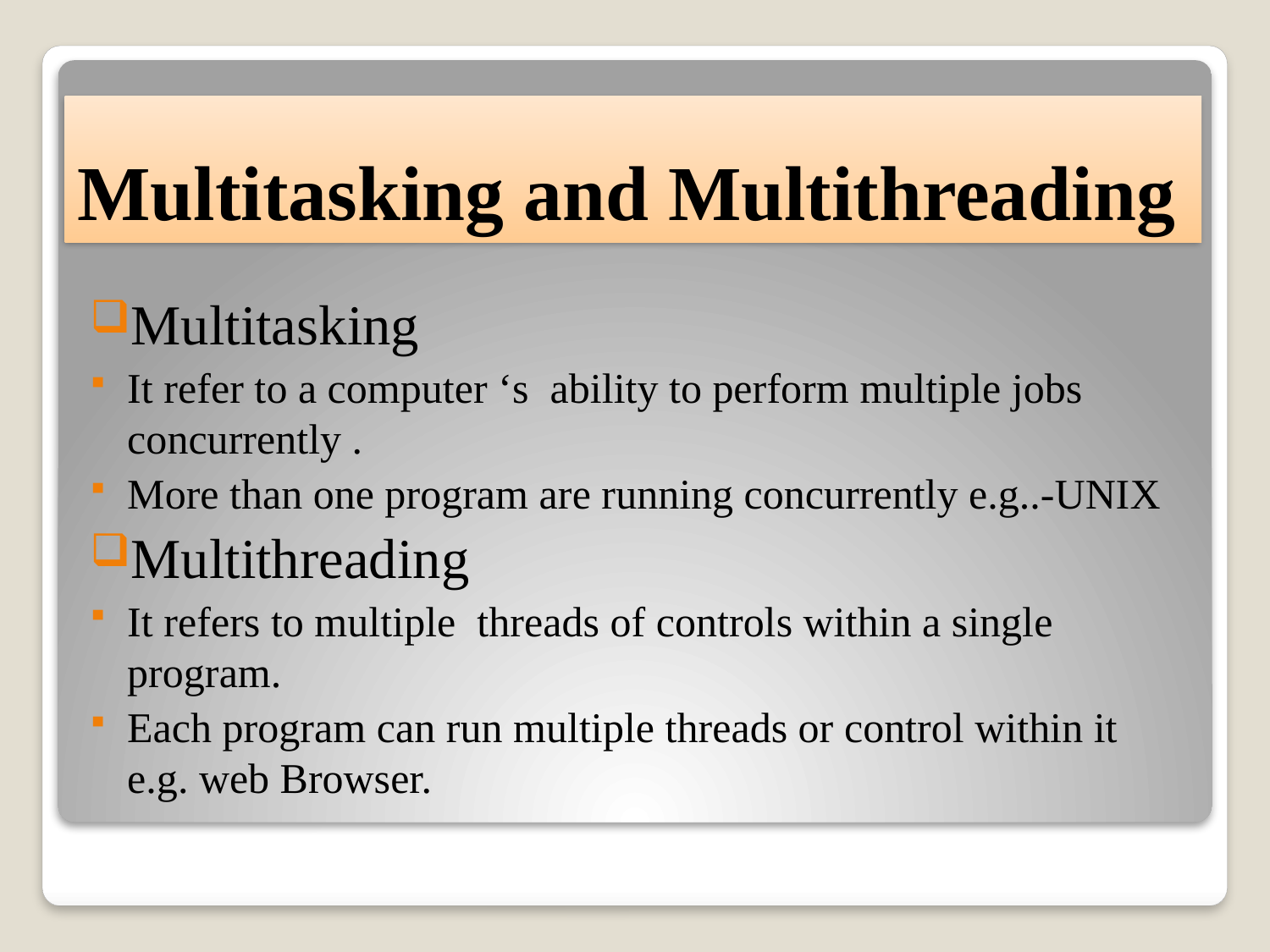

# Multitasking and Multithreading
Multitasking
It refer to a computer ‘s  ability to perform multiple jobs concurrently .
More than one program are running concurrently e.g..-UNIX
Multithreading
It refers to multiple  threads of controls within a single program.
Each program can run multiple threads or control within it e.g. web Browser.